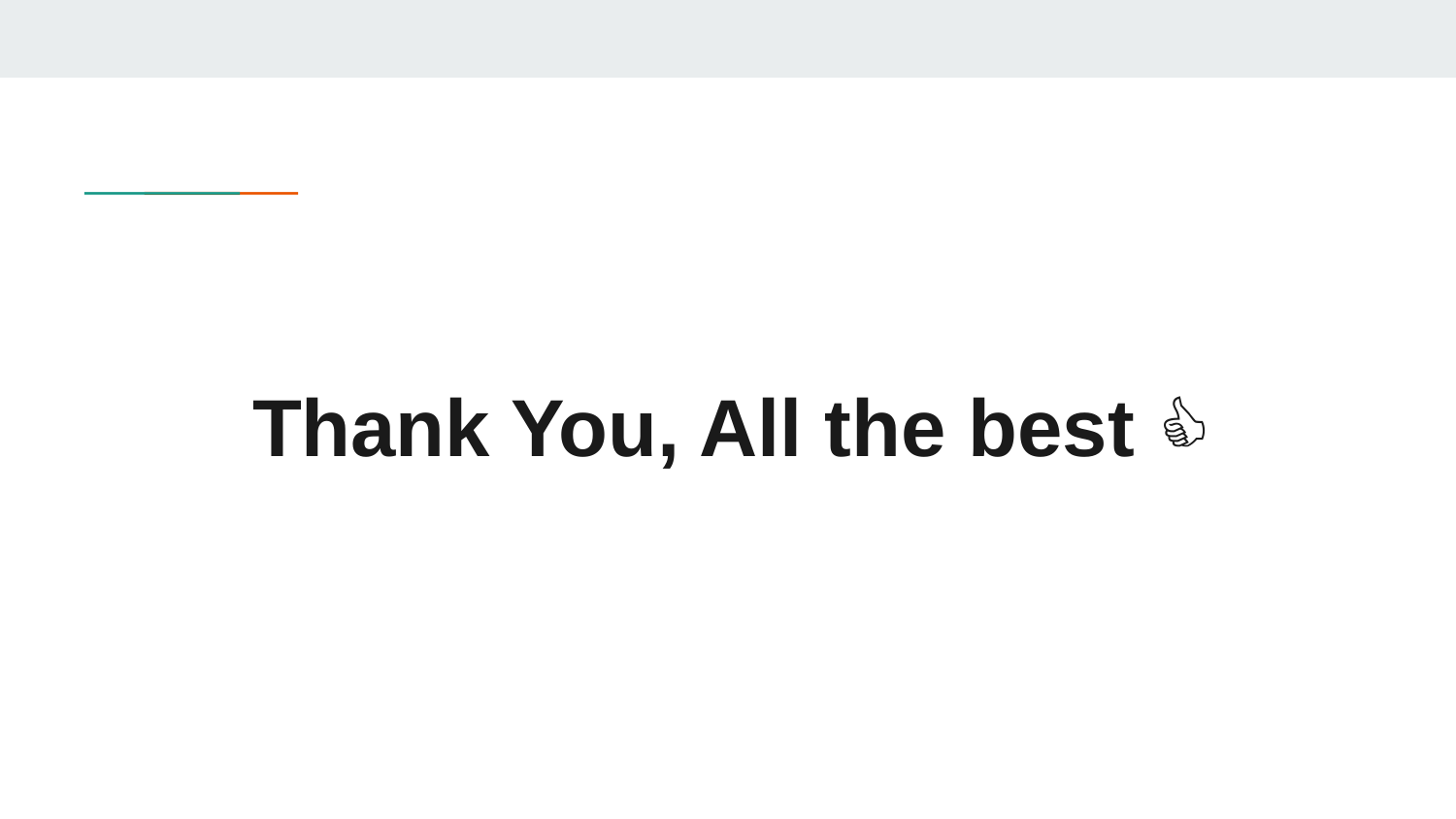

# Thank You, All the best 👍